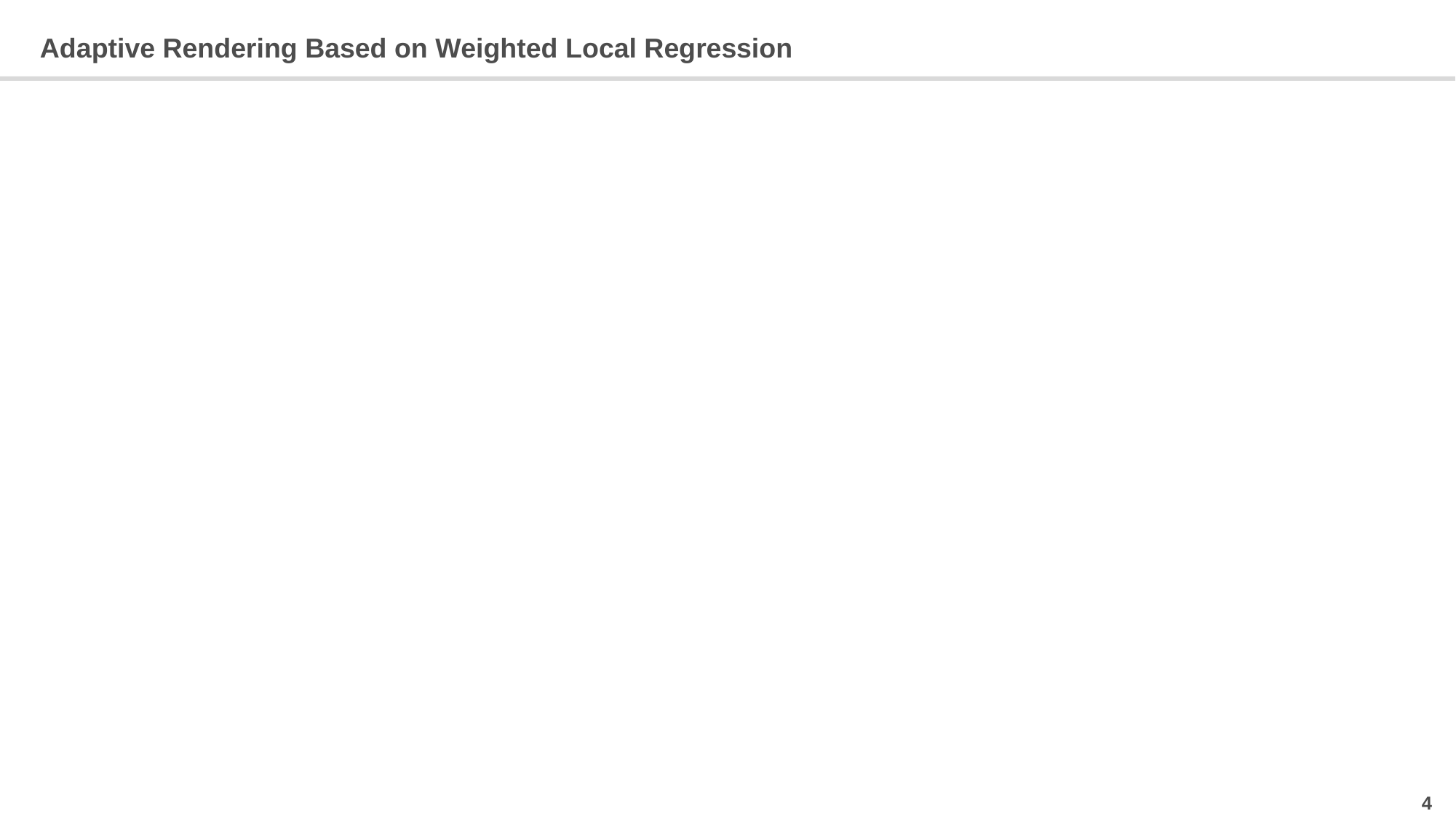

# Adaptive Rendering Based on Weighted Local Regression
4